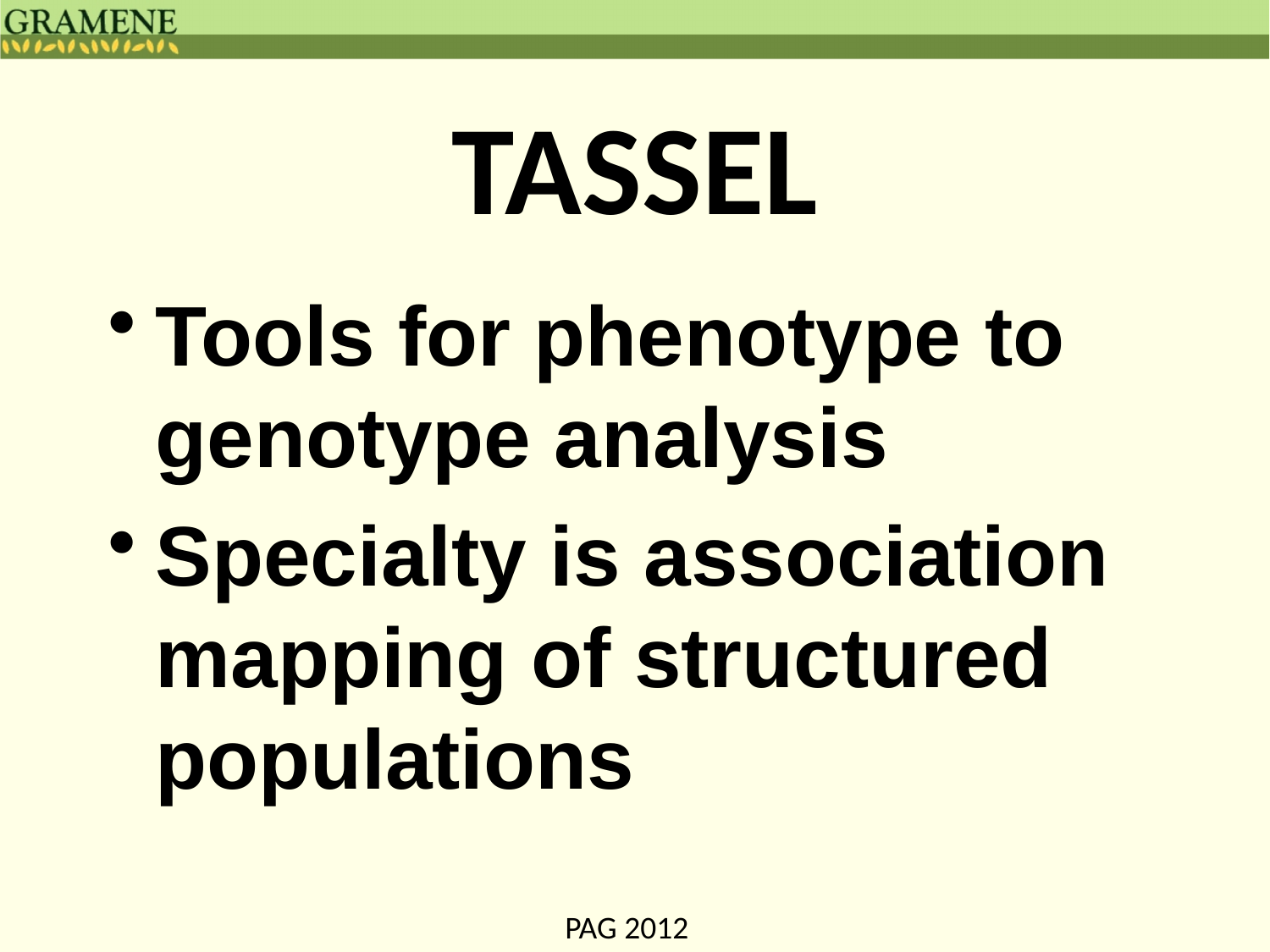

# TASSEL
Tools for phenotype to genotype analysis
Specialty is association mapping of structured populations